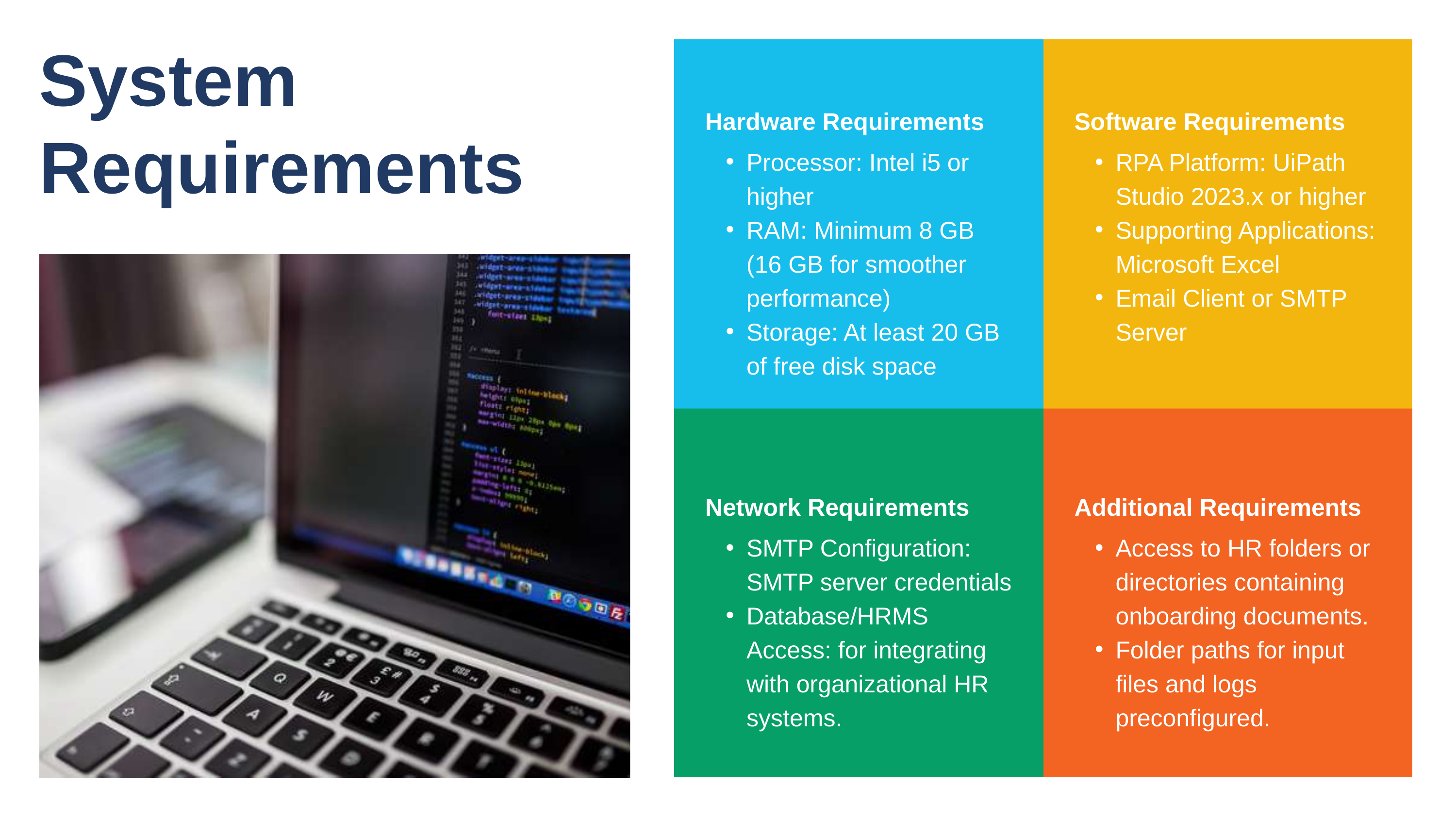

System Requirements

Hardware Requirements

Software Requirements
Processor: Intel i5 or higher
RAM: Minimum 8 GB (16 GB for smoother performance)
Storage: At least 20 GB of free disk space

RPA Platform: UiPath Studio 2023.x or higher
Supporting Applications: Microsoft Excel
Email Client or SMTP Server

Network Requirements
Additional Requirements
SMTP Configuration: SMTP server credentials
Database/HRMS Access: for integrating with organizational HR systems.

Access to HR folders or directories containing onboarding documents.
Folder paths for input files and logs preconfigured.